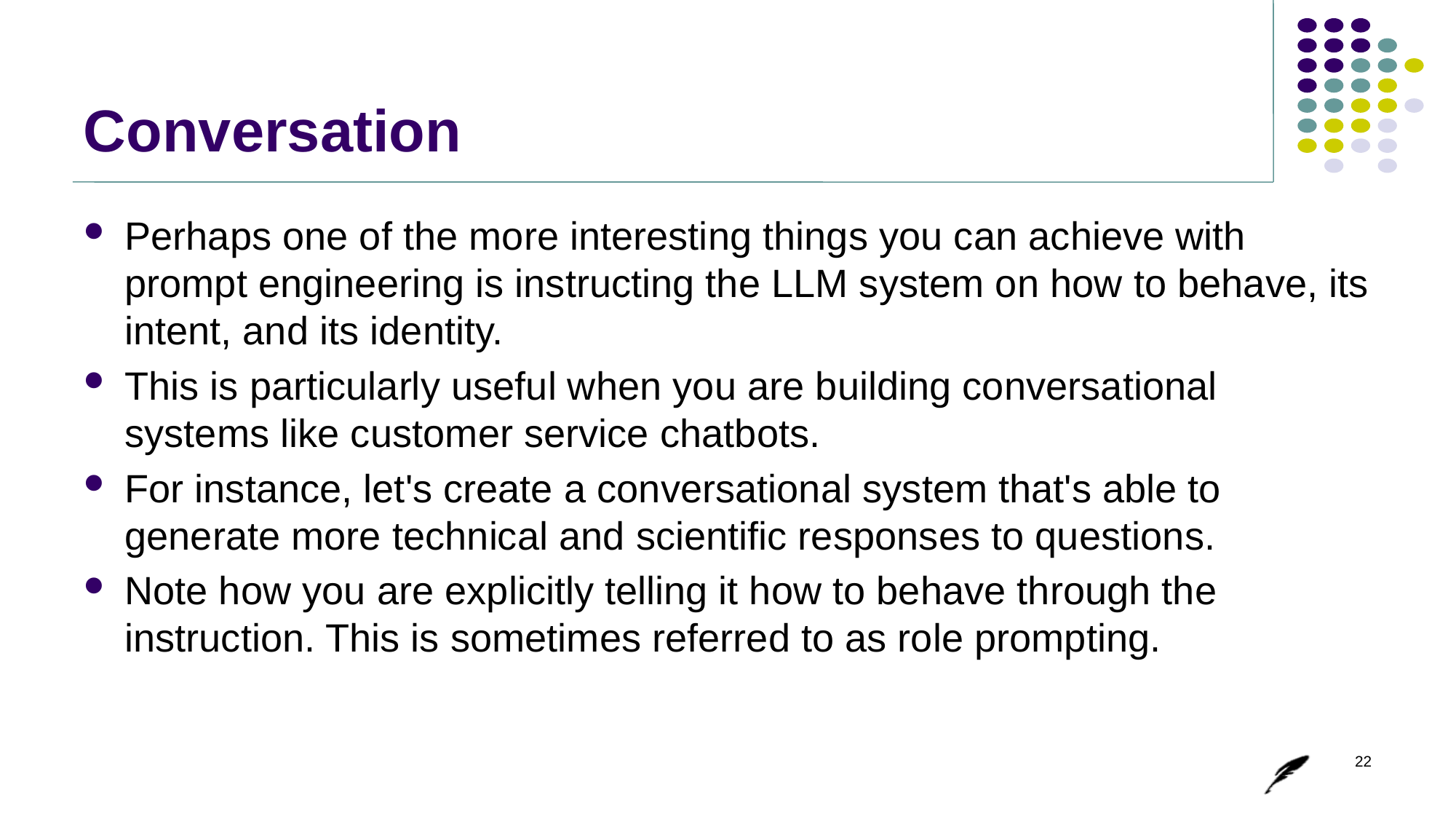

# Conversation
Perhaps one of the more interesting things you can achieve with prompt engineering is instructing the LLM system on how to behave, its intent, and its identity.
This is particularly useful when you are building conversational systems like customer service chatbots.
For instance, let's create a conversational system that's able to generate more technical and scientific responses to questions.
Note how you are explicitly telling it how to behave through the instruction. This is sometimes referred to as role prompting.
22